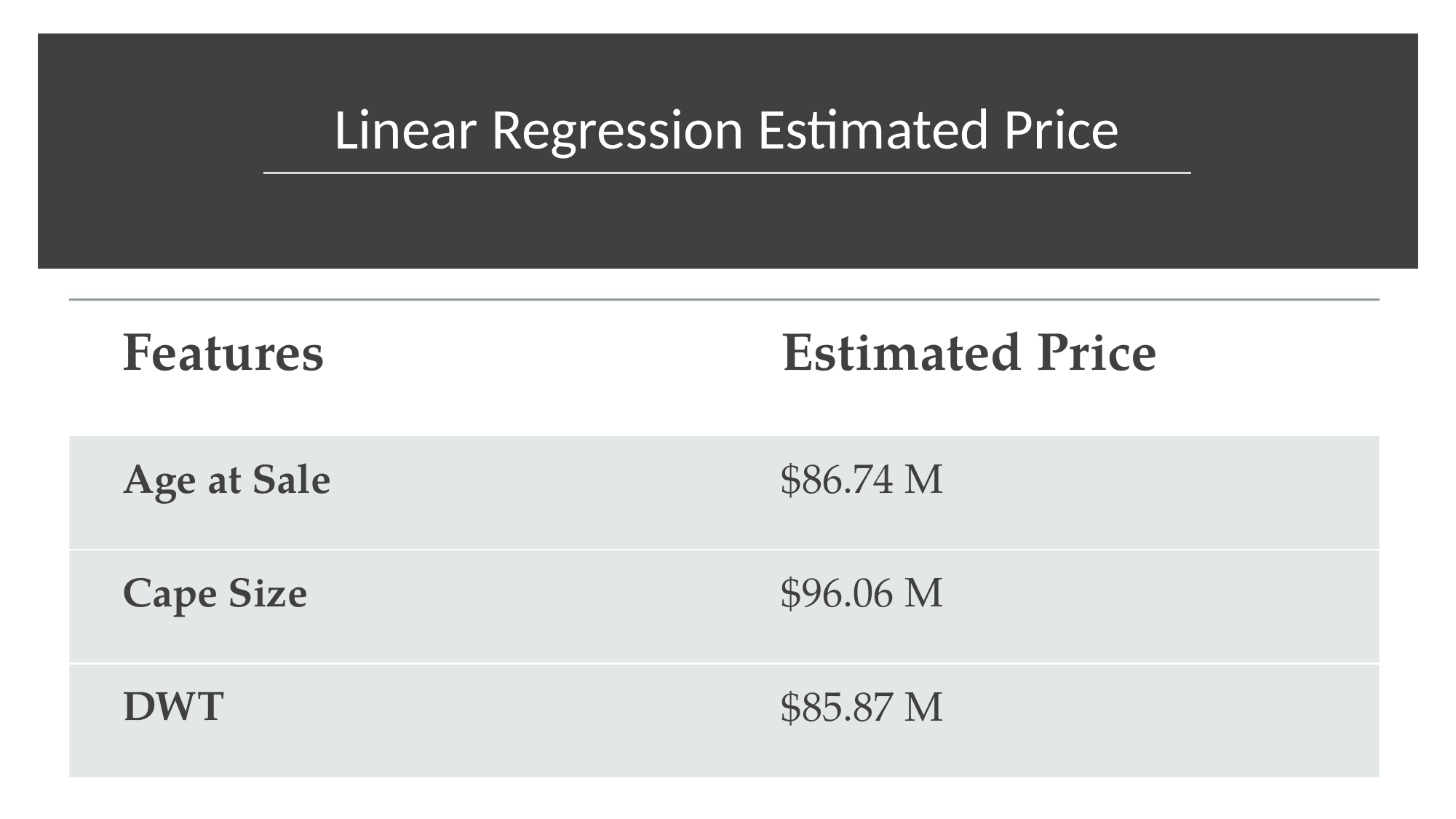

# Linear Regression Estimated Price
| Features | Estimated Price |
| --- | --- |
| Age at Sale | $86.74 M |
| Cape Size | $96.06 M |
| DWT | $85.87 M |